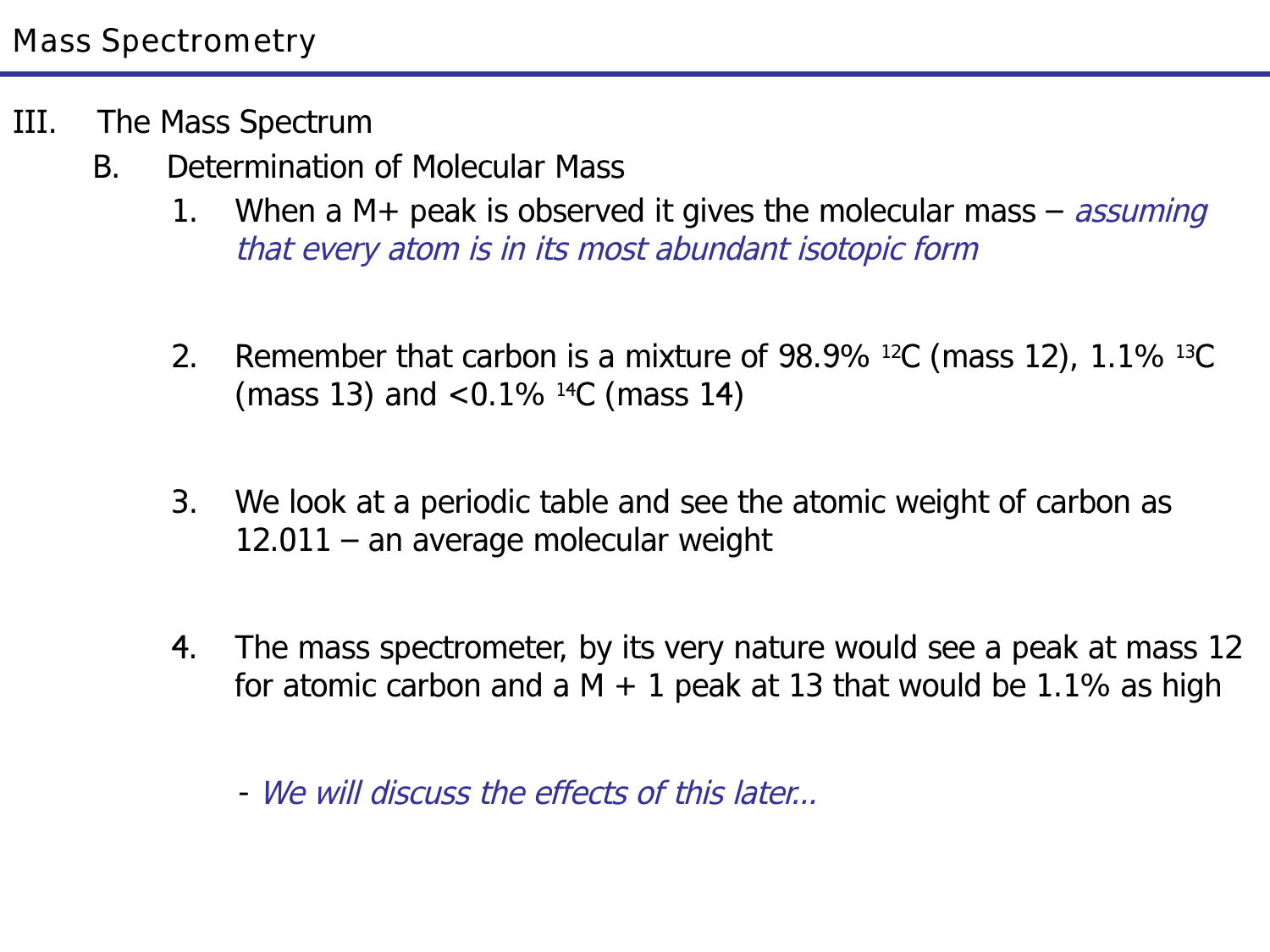

# Mass Spectrometry
The Mass Spectrum
Determination of Molecular Mass
When a M+ peak is observed it gives the molecular mass – assuming that every atom is in its most abundant isotopic form

Remember that carbon is a mixture of 98.9% 12C (mass 12), 1.1% 13C (mass 13) and <0.1% 14C (mass 14)

We look at a periodic table and see the atomic weight of carbon as 12.011 – an average molecular weight

The mass spectrometer, by its very nature would see a peak at mass 12 for atomic carbon and a M + 1 peak at 13 that would be 1.1% as high

- We will discuss the effects of this later…